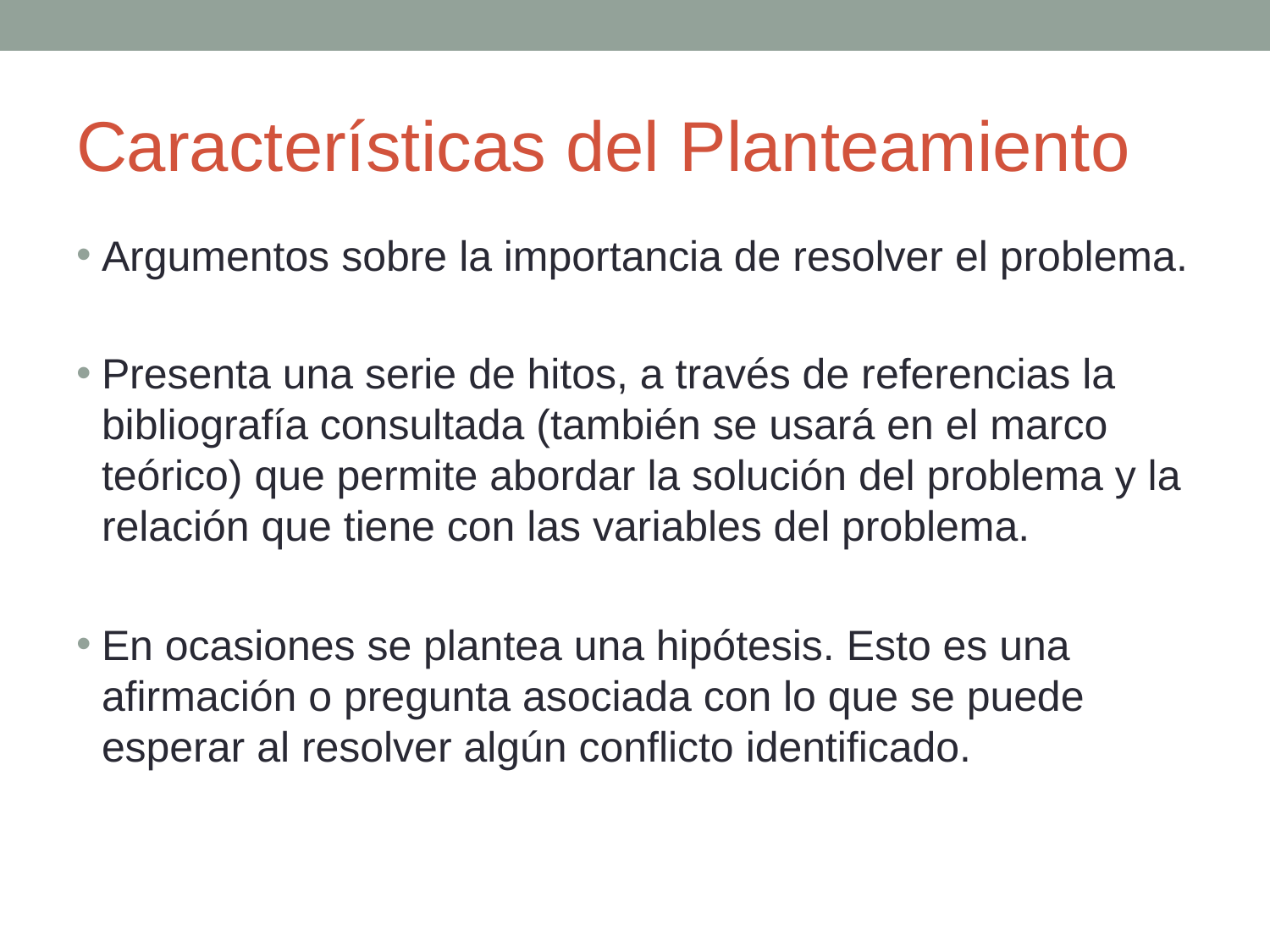

# Características del Planteamiento
Argumentos sobre la importancia de resolver el problema.

Presenta una serie de hitos, a través de referencias la bibliografía consultada (también se usará en el marco teórico) que permite abordar la solución del problema y la relación que tiene con las variables del problema.

En ocasiones se plantea una hipótesis. Esto es una afirmación o pregunta asociada con lo que se puede esperar al resolver algún conflicto identificado.